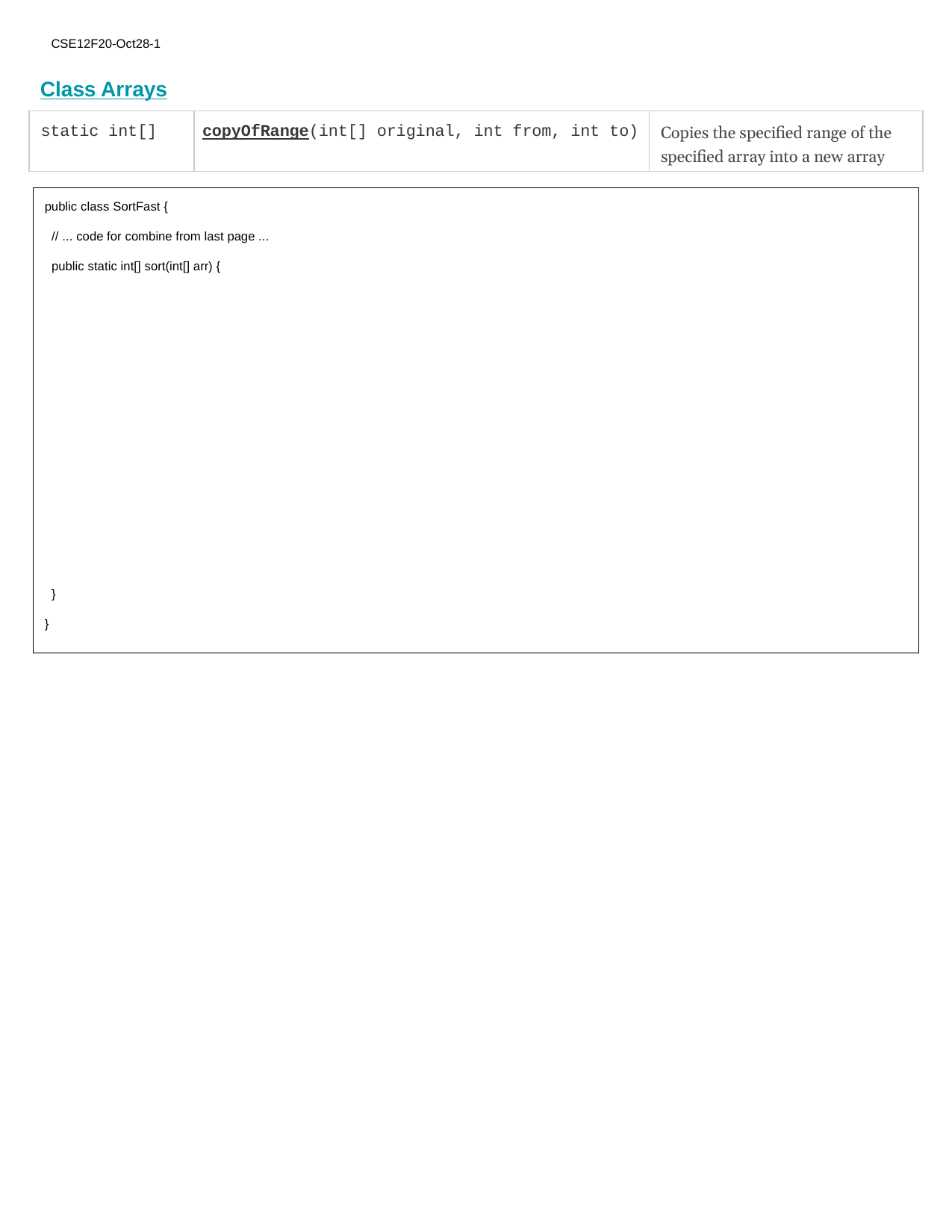

CSE12F20-Oct28-1
Class Arrays
| static int[] | copyOfRange​(int[] original, int from, int to) | Copies the specified range of the specified array into a new array |
| --- | --- | --- |
public class SortFast {

  // ... code for combine from last page ...

  public static int[] sort(int[] arr) {

  }

}